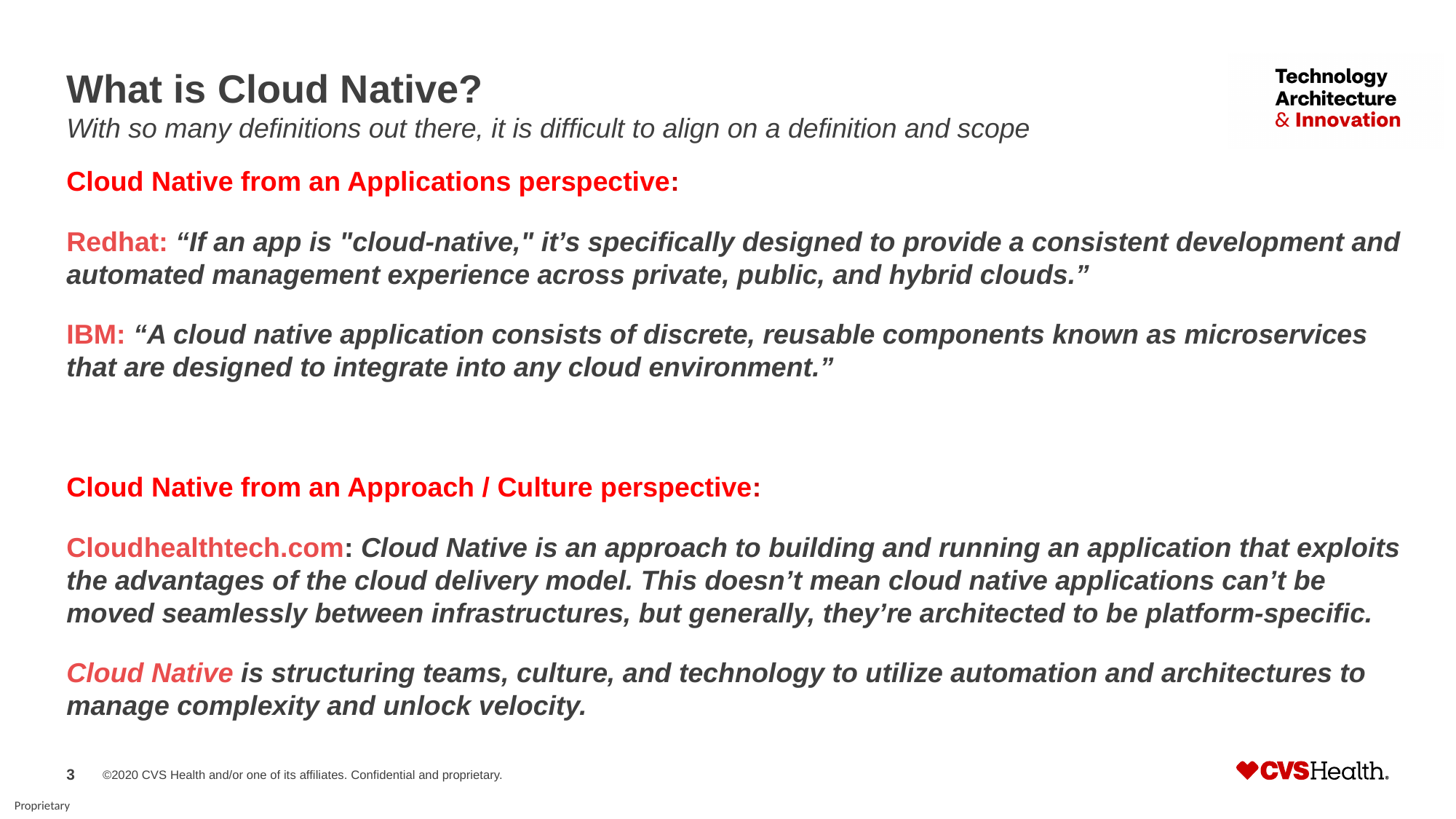

# What is Cloud Native? With so many definitions out there, it is difficult to align on a definition and scope
Cloud Native from an Applications perspective:
Redhat: “If an app is "cloud-native," it’s specifically designed to provide a consistent development and automated management experience across private, public, and hybrid clouds.”
IBM: “A cloud native application consists of discrete, reusable components known as microservices that are designed to integrate into any cloud environment.”

Cloud Native from an Approach / Culture perspective:
Cloudhealthtech.com: Cloud Native is an approach to building and running an application that exploits the advantages of the cloud delivery model. This doesn’t mean cloud native applications can’t be moved seamlessly between infrastructures, but generally, they’re architected to be platform-specific.
Cloud Native is structuring teams, culture, and technology to utilize automation and architectures to manage complexity and unlock velocity.